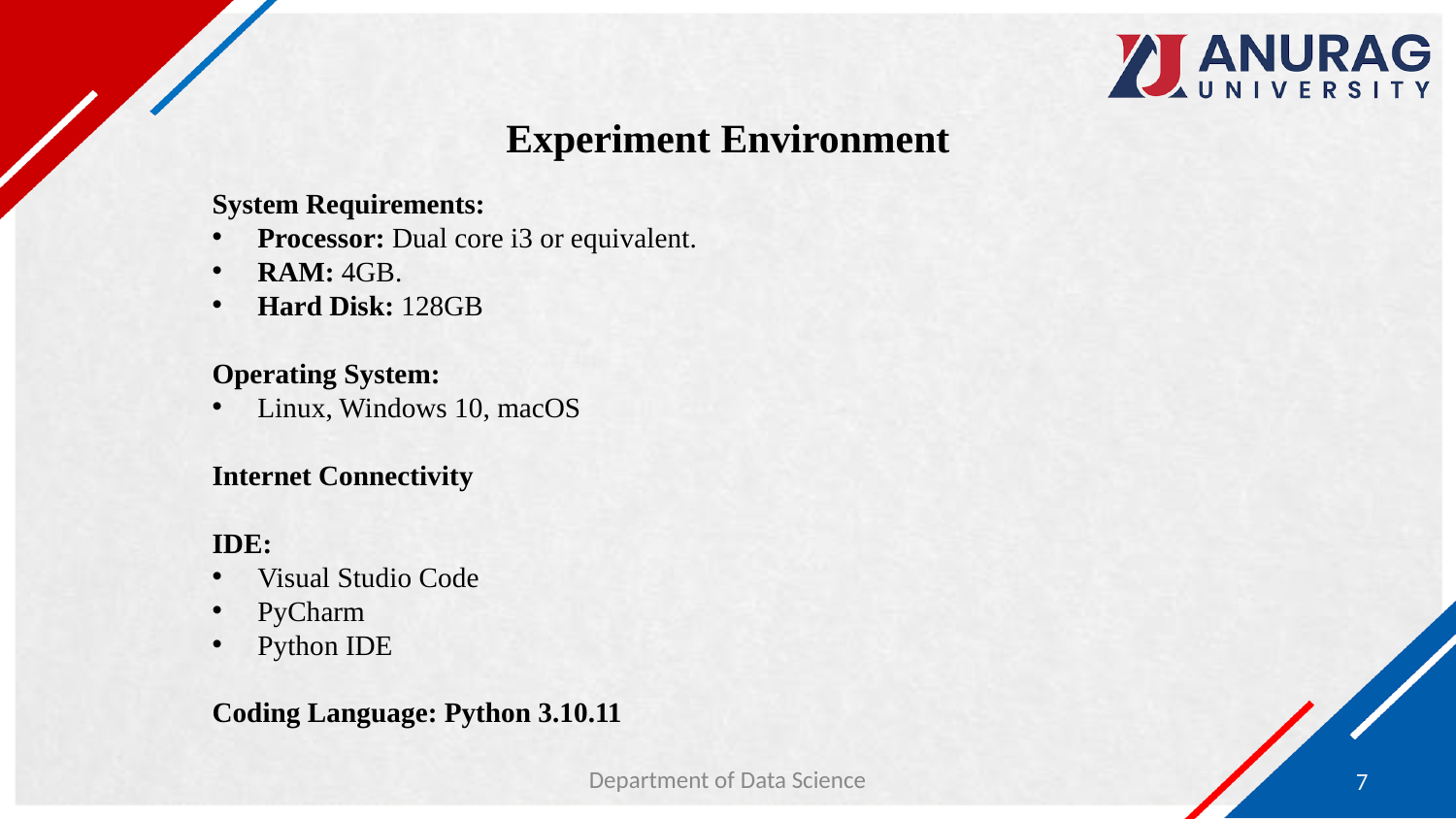

Experiment Environment
System Requirements:
Processor: Dual core i3 or equivalent.
RAM: 4GB.
Hard Disk: 128GB

Operating System:
Linux, Windows 10, macOS

Internet Connectivity

IDE:
Visual Studio Code
PyCharm
Python IDE

Coding Language: Python 3.10.11
Department of Data Science
7